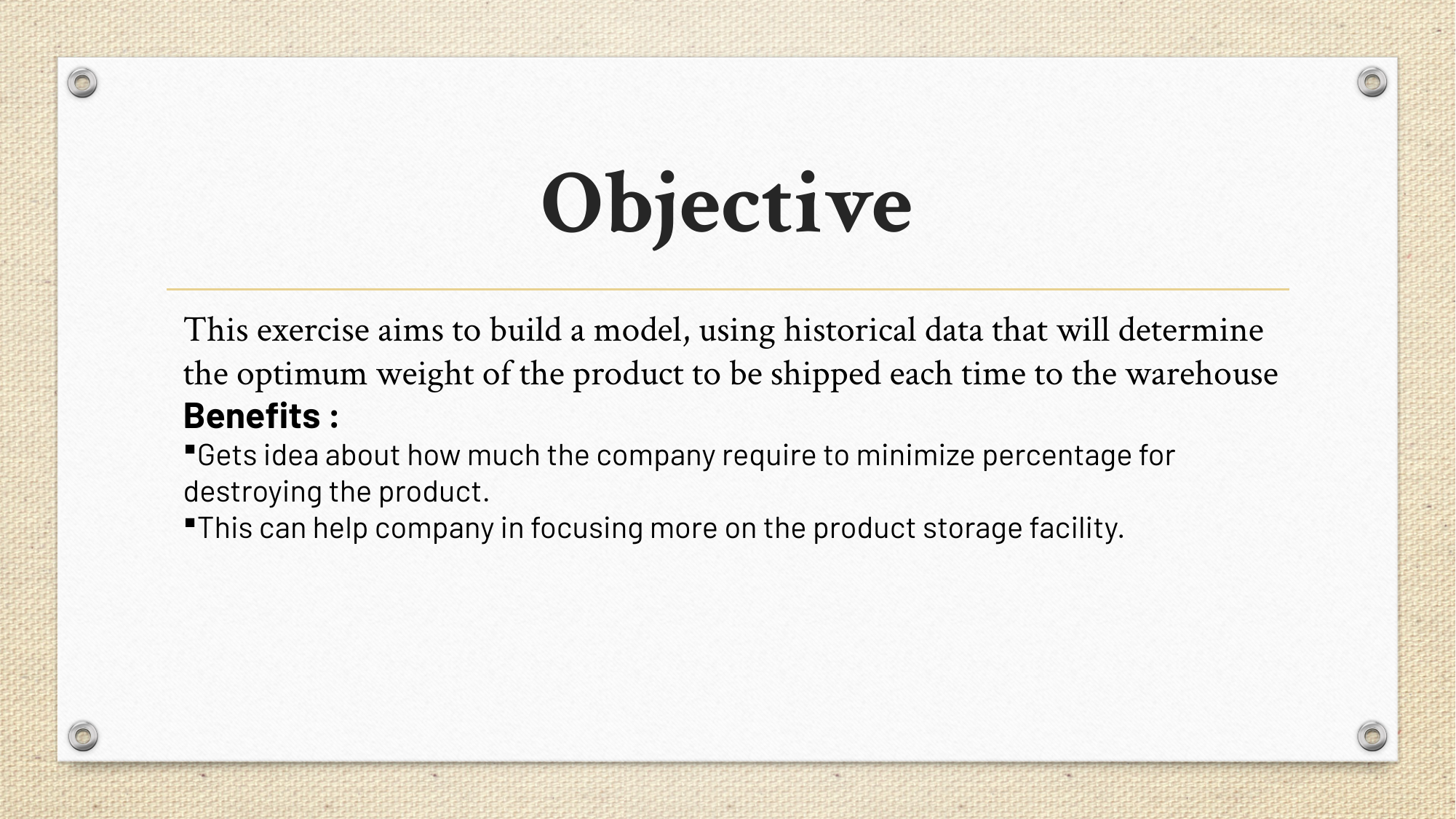

# Objective
This exercise aims to build a model, using historical data that will determine the optimum weight of the product to be shipped each time to the warehouse Benefits :
Gets idea about how much the company require to minimize percentage for destroying the product.
This can help company in focusing more on the product storage facility.